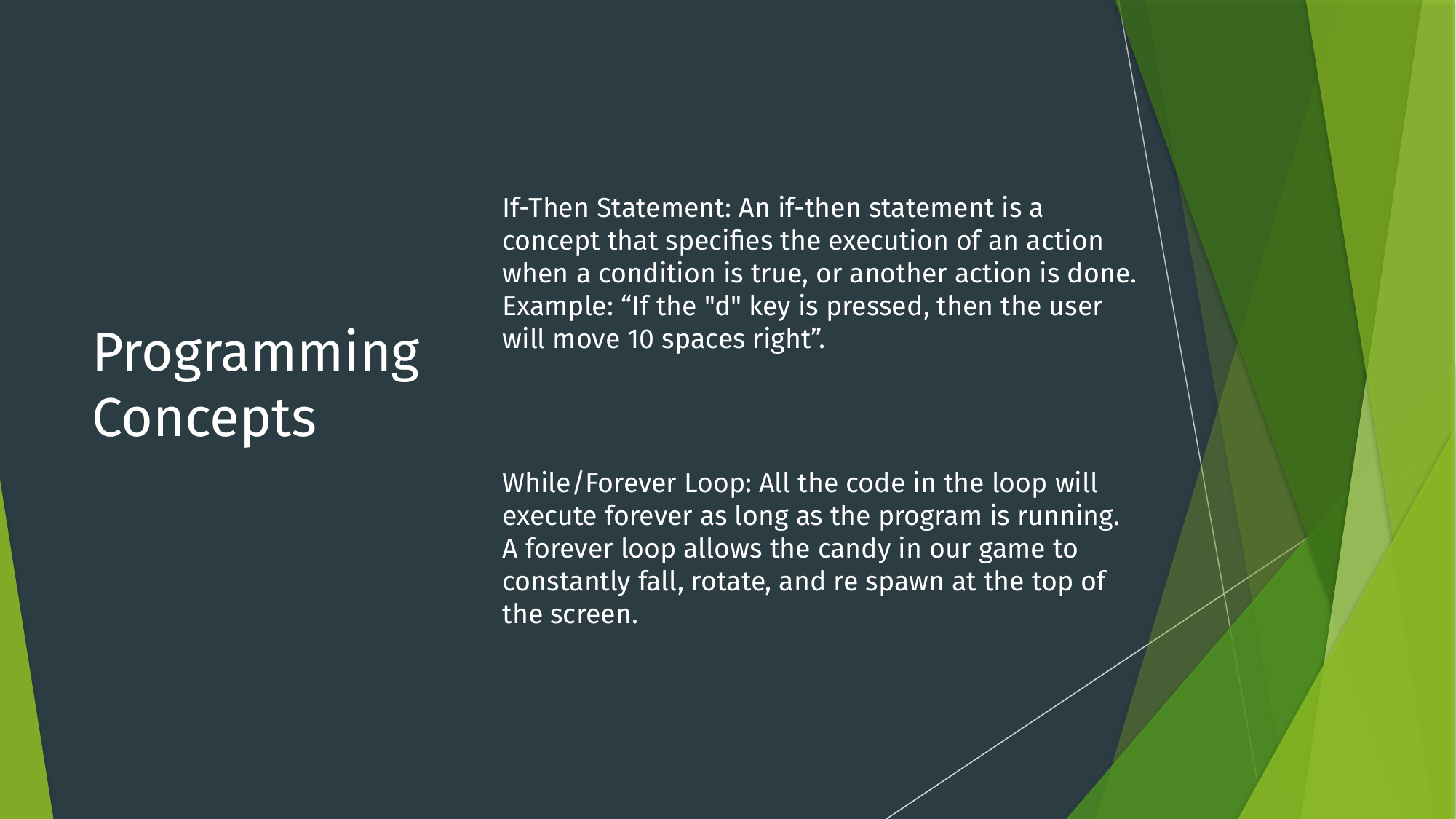

# Programming Concepts
If-Then Statement: An if-then statement is a concept that specifies the execution of an action when a condition is true, or another action is done. Example: “If the "d" key is pressed, then the user will move 10 spaces right”.

While/Forever Loop: All the code in the loop will execute forever as long as the program is running. A forever loop allows the candy in our game to constantly fall, rotate, and re spawn at the top of the screen.